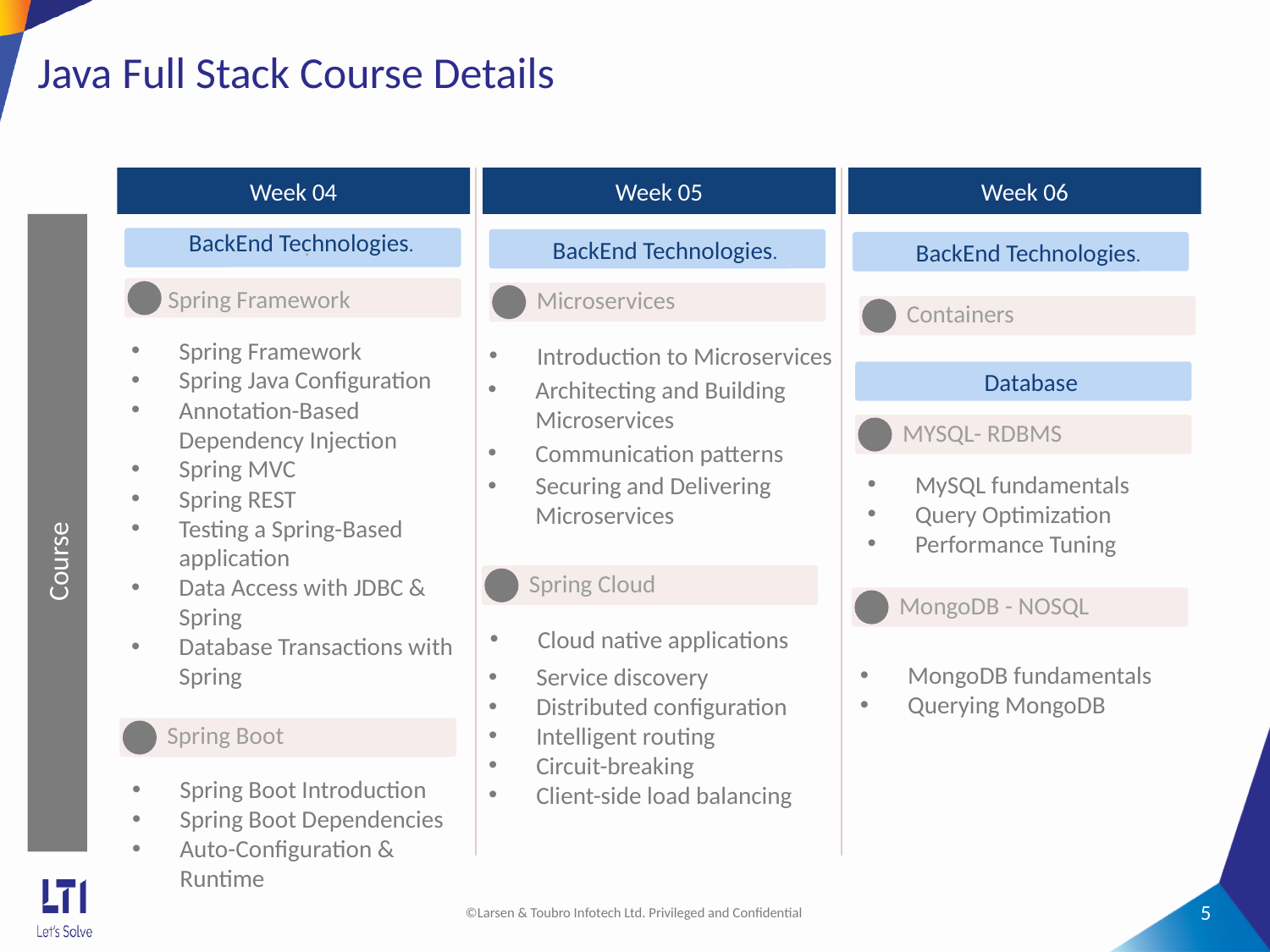

# Java Full Stack Course Details
Week 04
Week 05
Week 06

BackEnd Technologies.
BackEnd Technologies.

.
BackEnd Technologies.

Spring Framework

Microservices

Containers
Spring Framework
Spring Java Configuration
Annotation-Based Dependency Injection
Spring MVC
Spring REST
Testing a Spring-Based application
Data Access with JDBC & Spring
Database Transactions with Spring
Introduction to Microservices
Database

Architecting and Building Microservices

MYSQL- RDBMS
Communication patterns
MySQL fundamentals
Query Optimization
Performance Tuning
Securing and Delivering Microservices
Course

Spring Cloud

MongoDB - NOSQL
Cloud native applications
MongoDB fundamentals
Querying MongoDB
Service discovery
Distributed configuration
Intelligent routing
Circuit-breaking
Client-side load balancing

Spring Boot
Spring Boot Introduction
Spring Boot Dependencies
Auto-Configuration & Runtime